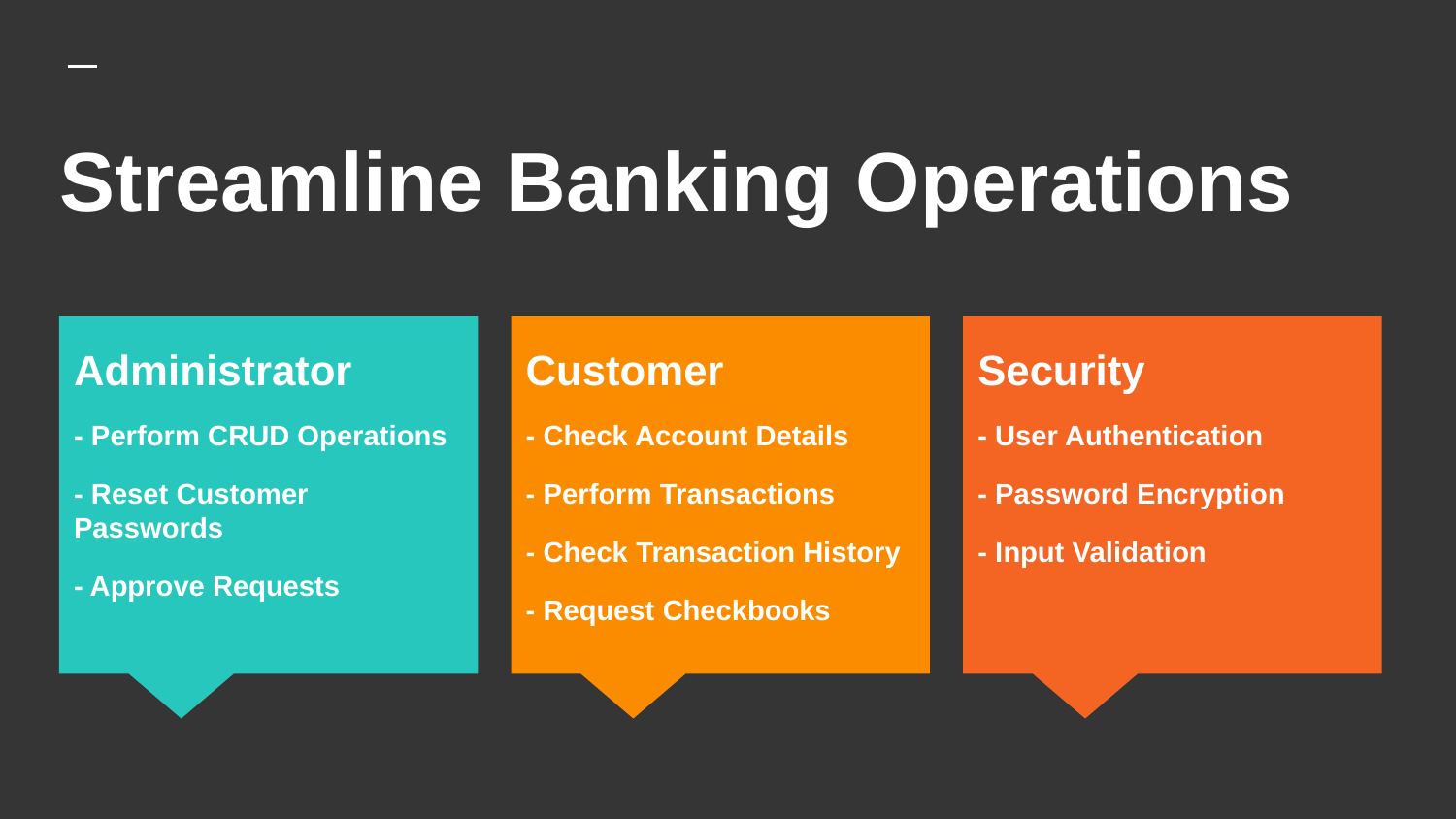

# Streamline Banking Operations

Administrator
- Perform CRUD Operations
- Reset Customer Passwords
- Approve Requests

Customer
- Check Account Details
- Perform Transactions
- Check Transaction History
- Request Checkbooks
Security
- User Authentication
- Password Encryption
- Input Validation